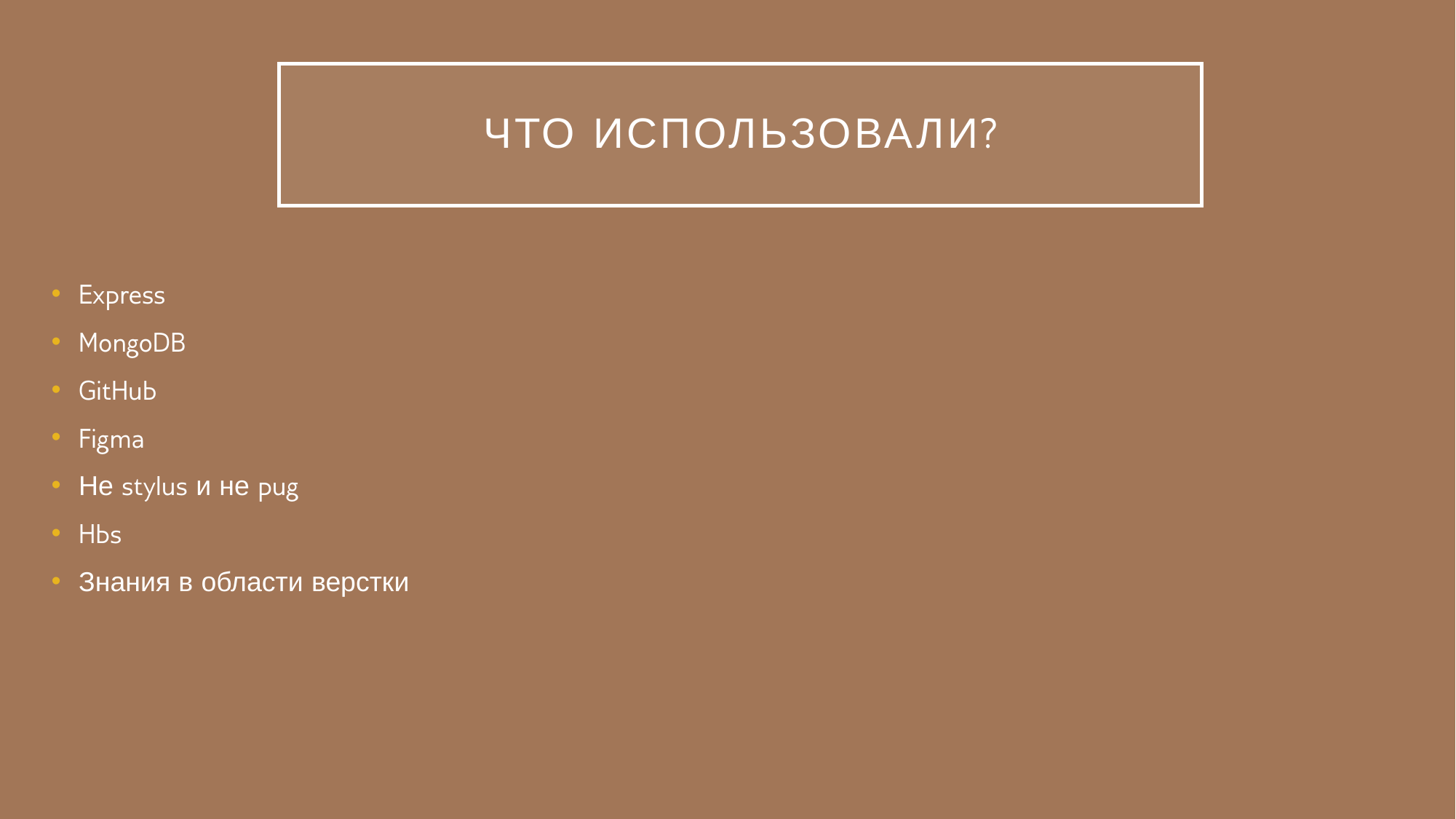

# Что использовали?
Express
MongoDB
GitHub
Figma
Не stylus и не pug
Hbs
Знания в области верстки